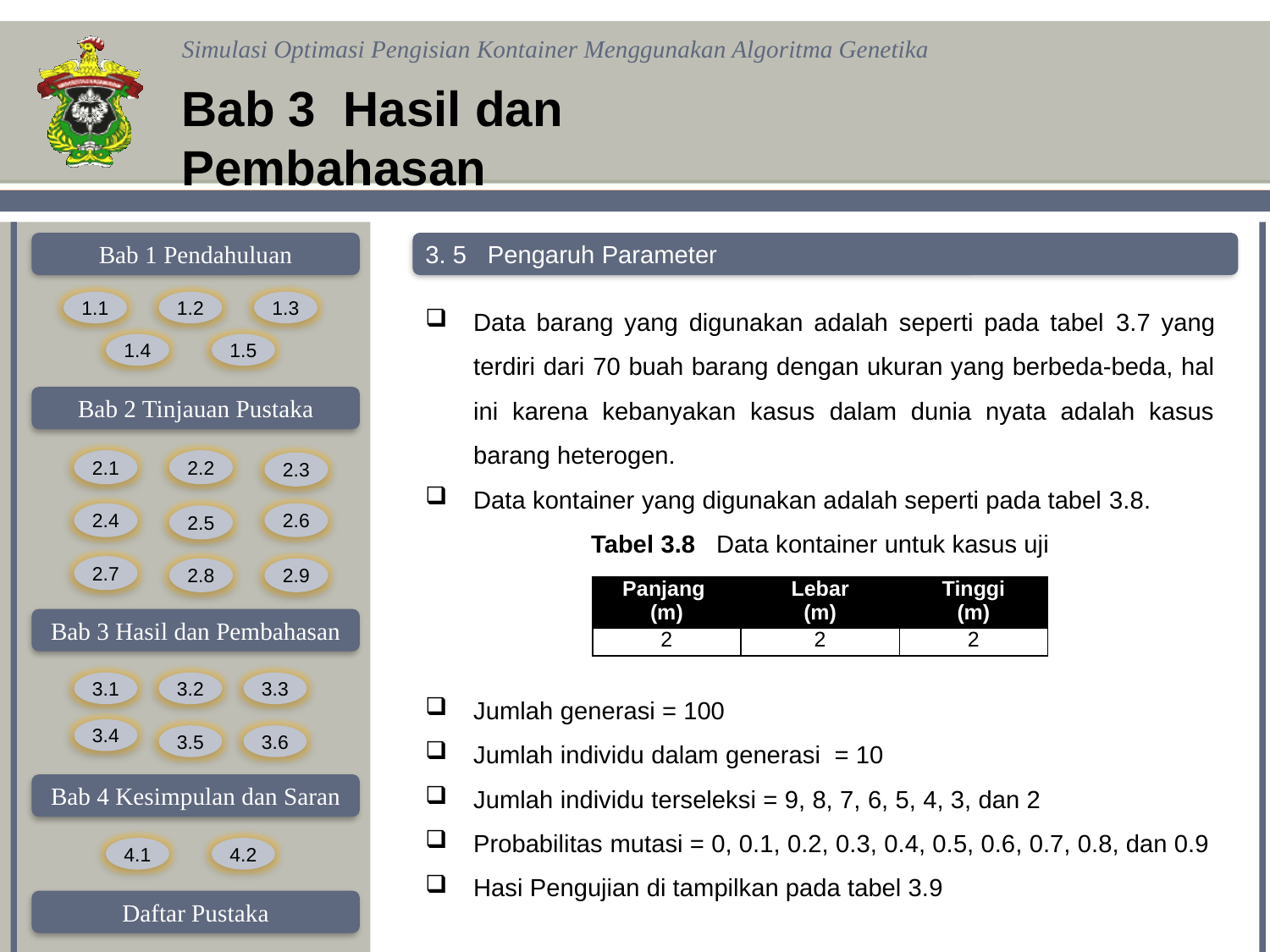

Bab 3  Hasil dan Pembahasan
3. 5   Pengaruh Parameter
Data barang yang digunakan adalah seperti pada tabel 3.7 yang terdiri dari 70 buah barang dengan ukuran yang berbeda-beda, hal ini karena kebanyakan kasus dalam dunia nyata adalah kasus barang heterogen.
Data kontainer yang digunakan adalah seperti pada tabel 3.8.
Tabel 3.8   Data kontainer untuk kasus uji

Jumlah generasi = 100
Jumlah individu dalam generasi  = 10
Jumlah individu terseleksi = 9, 8, 7, 6, 5, 4, 3, dan 2
Probabilitas mutasi = 0, 0.1, 0.2, 0.3, 0.4, 0.5, 0.6, 0.7, 0.8, dan 0.9
Hasi Pengujian di tampilkan pada tabel 3.9
| Panjang (m) | Lebar (m) | Tinggi (m) |
| --- | --- | --- |
| 2 | 2 | 2 |